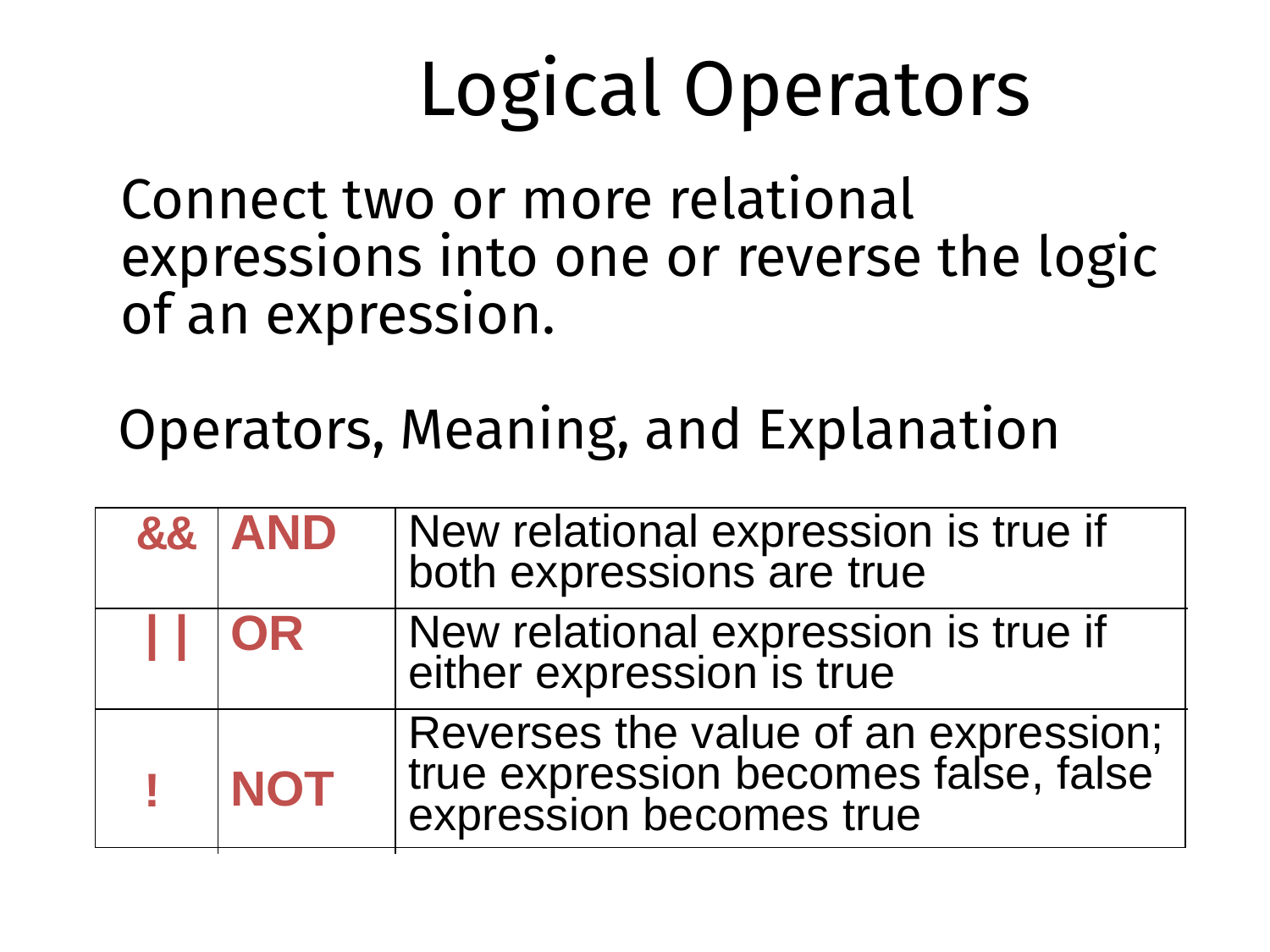

# Logical Operators
	Connect two or more relational expressions into one or reverse the logic of an expression.

   Operators, Meaning, and Explanation
| && | AND | New relational expression is true if both expressions are true |
| --- | --- | --- |
| || | OR | New relational expression is true if either expression is true |
| ! | NOT | Reverses the value of an expression; true expression becomes false, false expression becomes true |

4-22